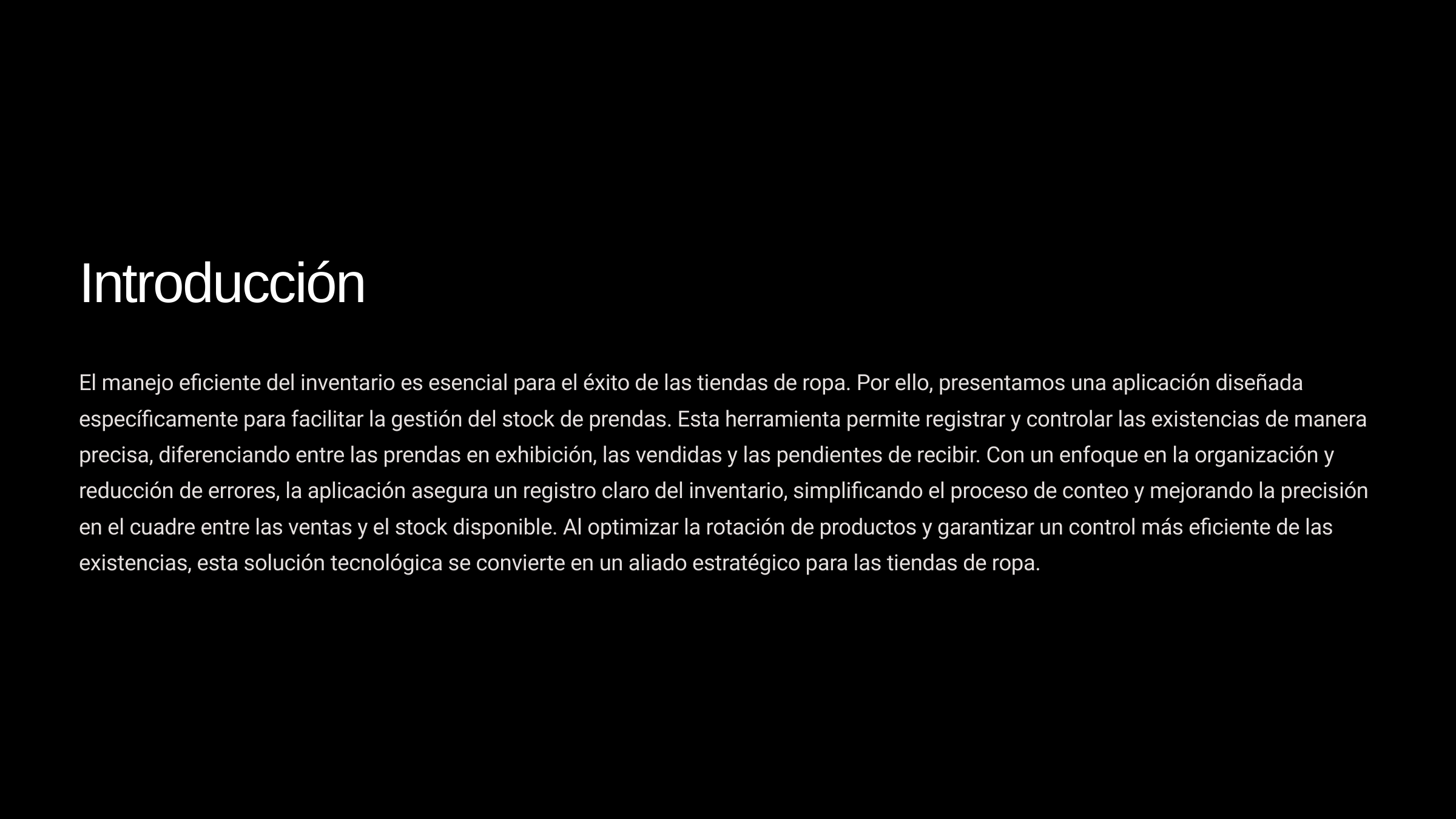

Introducción
El manejo eficiente del inventario es esencial para el éxito de las tiendas de ropa. Por ello, presentamos una aplicación diseñada específicamente para facilitar la gestión del stock de prendas. Esta herramienta permite registrar y controlar las existencias de manera precisa, diferenciando entre las prendas en exhibición, las vendidas y las pendientes de recibir. Con un enfoque en la organización y reducción de errores, la aplicación asegura un registro claro del inventario, simplificando el proceso de conteo y mejorando la precisión en el cuadre entre las ventas y el stock disponible. Al optimizar la rotación de productos y garantizar un control más eficiente de las existencias, esta solución tecnológica se convierte en un aliado estratégico para las tiendas de ropa.